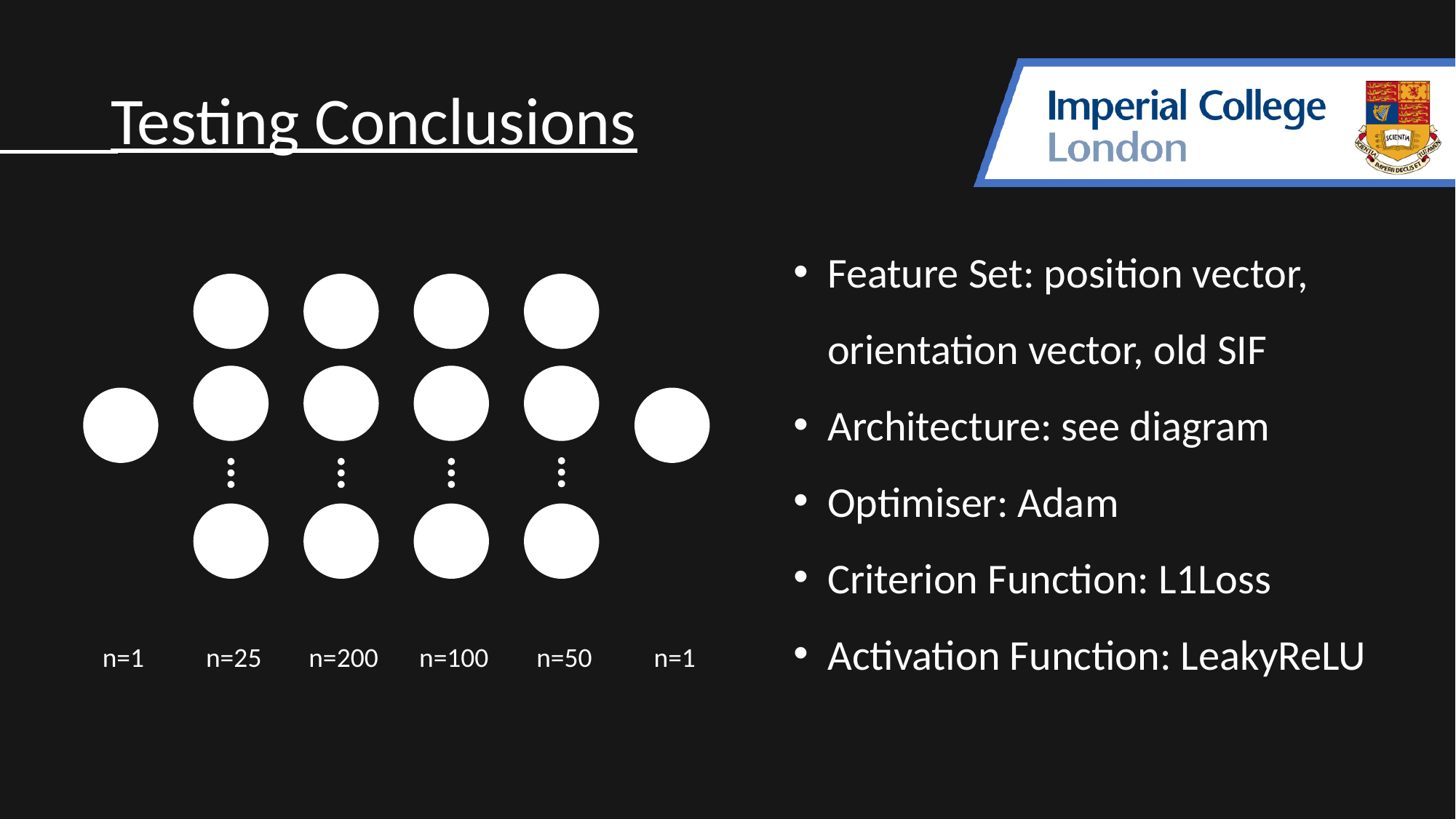

# Testing Conclusions
Feature Set: position vector, orientation vector, old SIF
Architecture: see diagram
Optimiser: Adam
Criterion Function: L1Loss
Activation Function: LeakyReLU

n=1
n=1
n=25
n=200
n=100
n=50